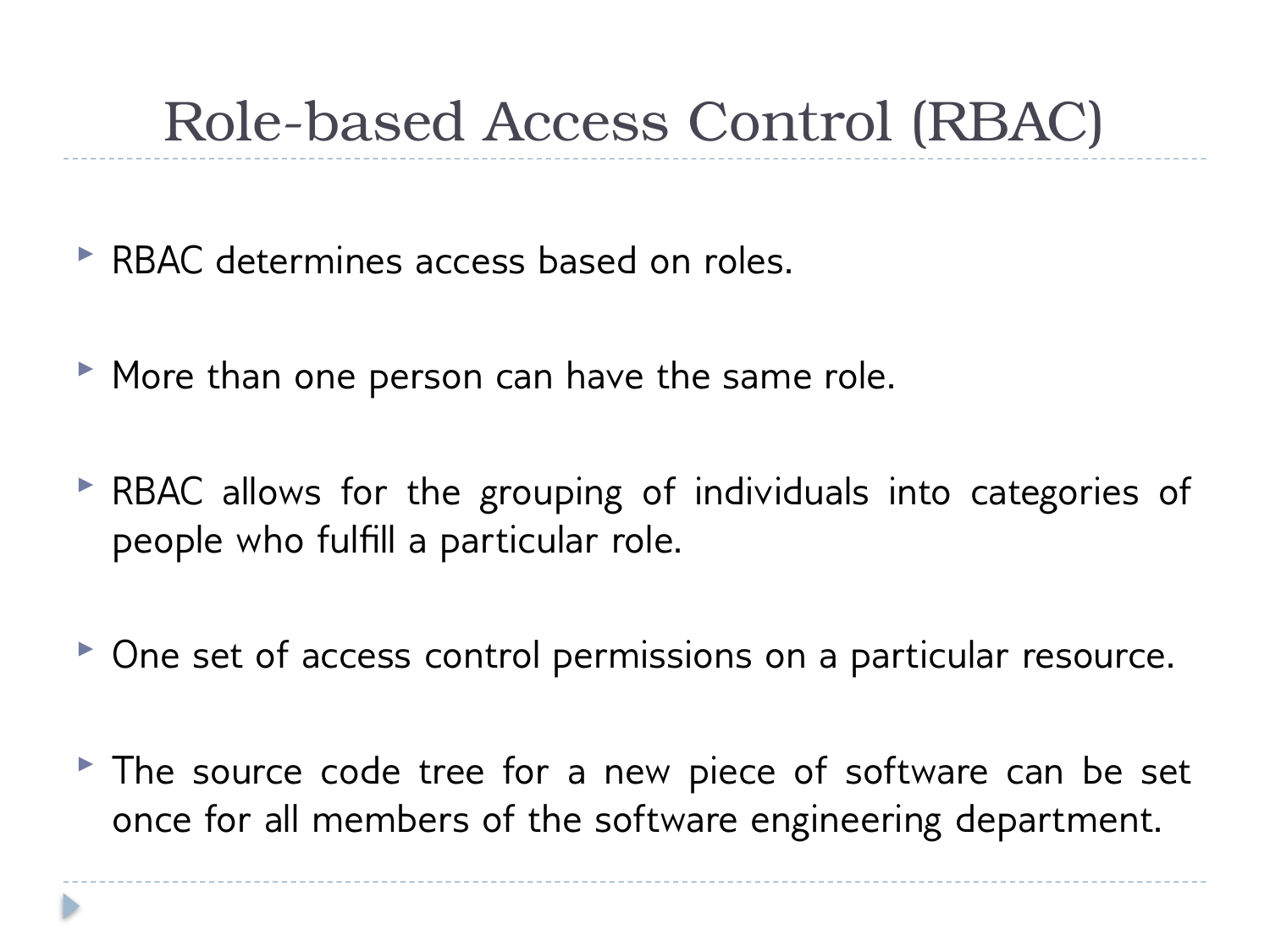

# Role-based Access Control (RBAC)

RBAC determines access based on roles.

More than one person can have the same role.

RBAC allows for the grouping of individuals into categories of people who fulfill a particular role.

One set of access control permissions on a particular resource.

The source code tree for a new piece of software can be set once for all members of the software engineering department.